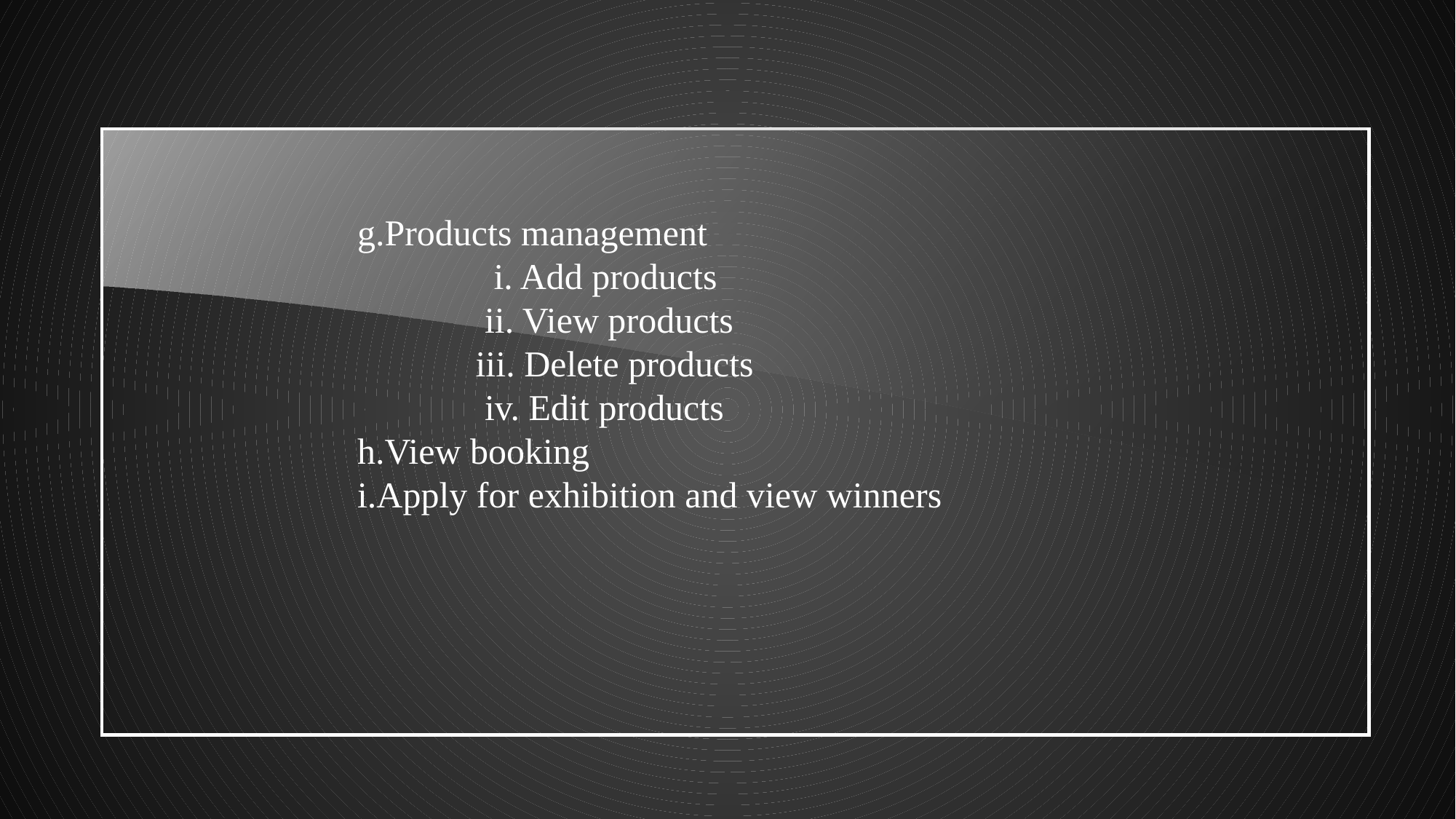

g.Products management
               i. Add products
              ii. View products
             iii. Delete products
              iv. Edit products
h.View booking
i.Apply for exhibition and view winners